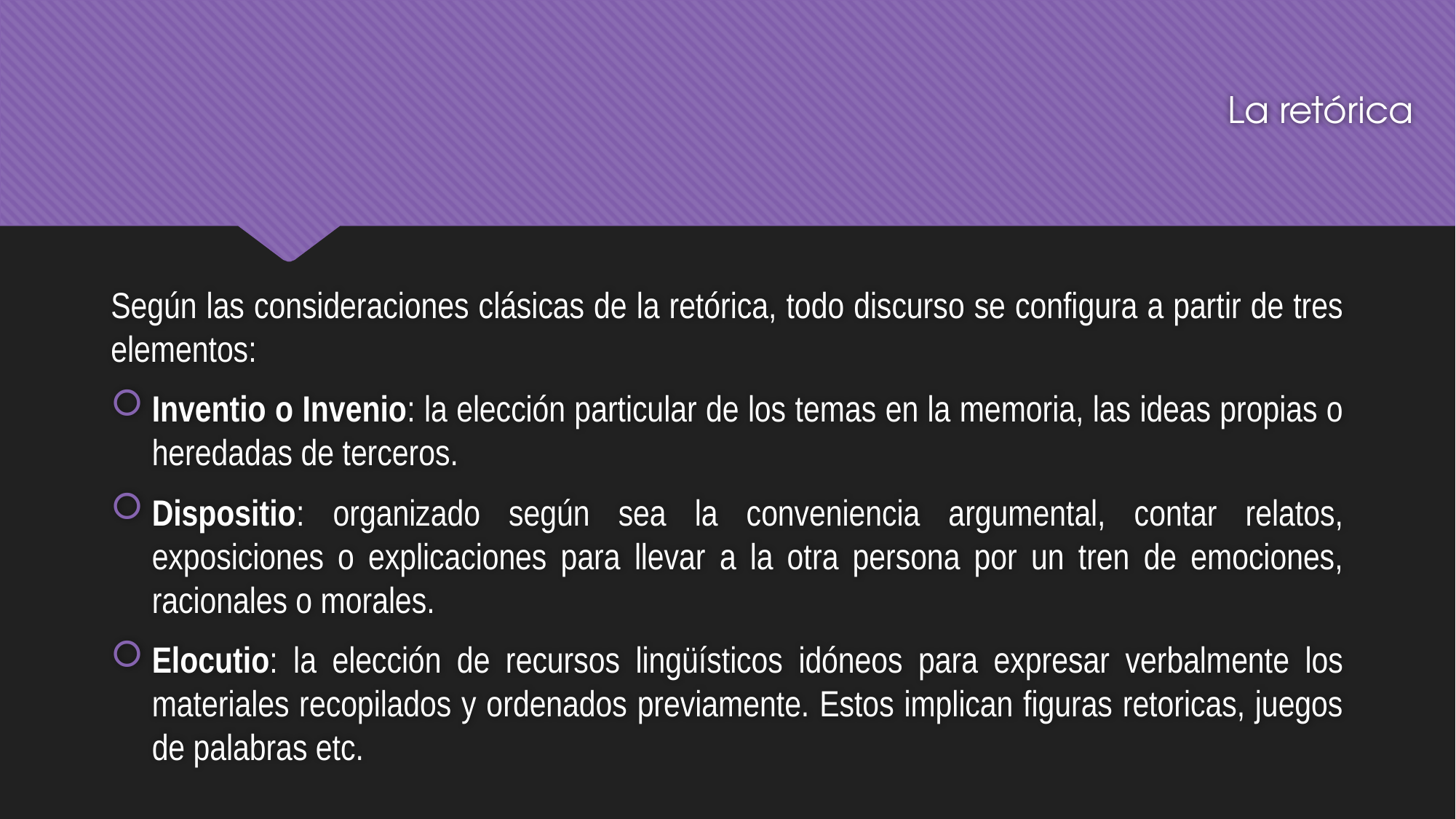

# La retórica
Según las consideraciones clásicas de la retórica, todo discurso se configura a partir de tres elementos:
Inventio o Invenio: la elección particular de los temas en la memoria, las ideas propias o heredadas de terceros.
Dispositio: organizado según sea la conveniencia argumental, contar relatos, exposiciones o explicaciones para llevar a la otra persona por un tren de emociones, racionales o morales.
Elocutio: la elección de recursos lingüísticos idóneos para expresar verbalmente los materiales recopilados y ordenados previamente. Estos implican figuras retoricas, juegos de palabras etc.